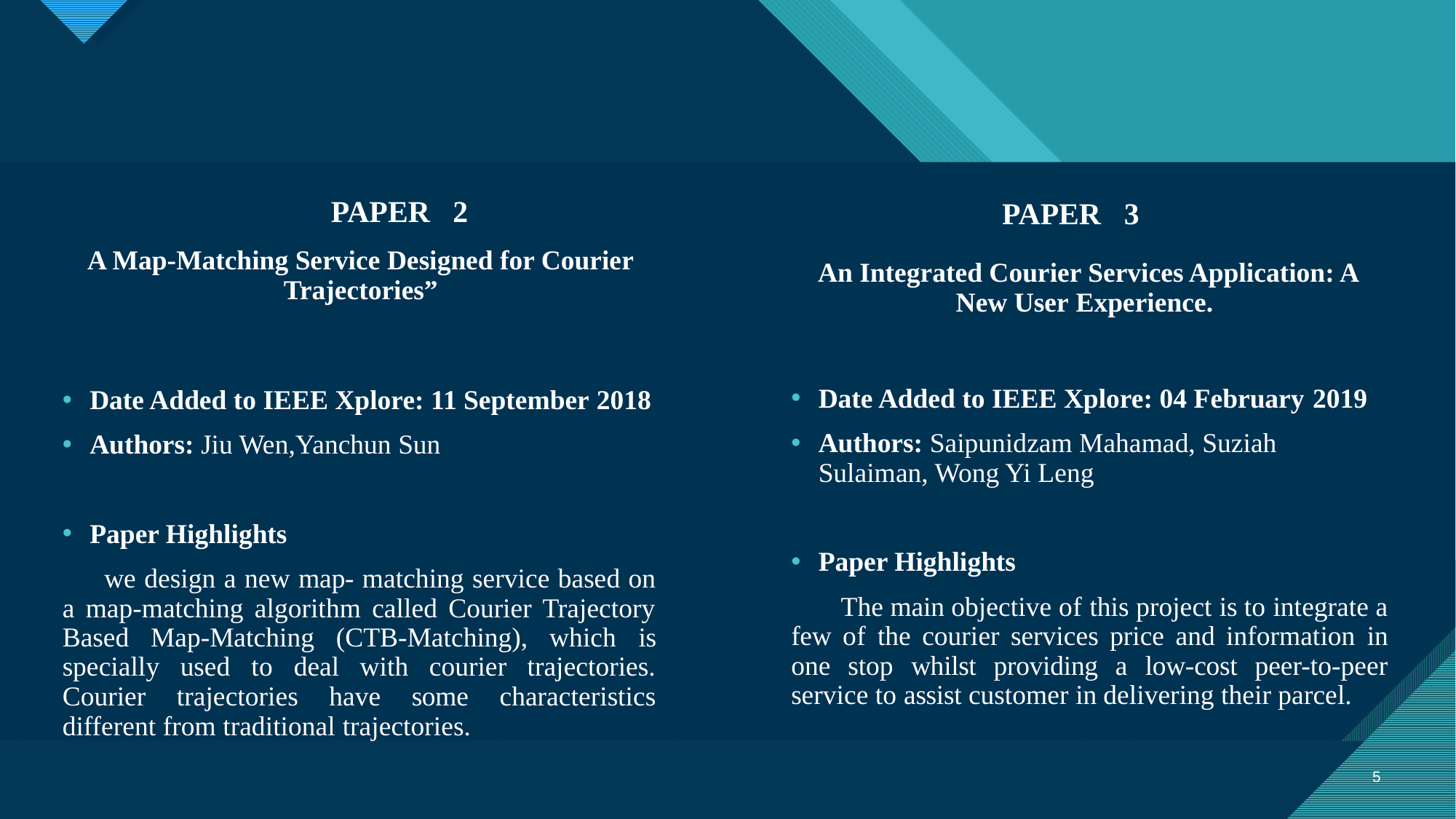

PAPER   2
PAPER   3
A Map-Matching Service Designed for Courier Trajectories”
An Integrated Courier Services Application: A New User Experience.
Date Added to IEEE Xplore: 04 February 2019
Authors: Saipunidzam Mahamad, Suziah   Sulaiman, Wong Yi Leng

Paper Highlights
       The main objective of this project is to integrate a few of the courier services price and information in one stop whilst providing a low-cost peer-to-peer service to assist customer in delivering their parcel.
Date Added to IEEE Xplore: 11 September 2018
Authors: Jiu Wen,Yanchun Sun

Paper Highlights
     we design a new map- matching service based on a map-matching algorithm called Courier Trajectory Based Map-Matching (CTB-Matching), which is specially used to deal with courier trajectories. Courier trajectories have some characteristics different from traditional trajectories.
5